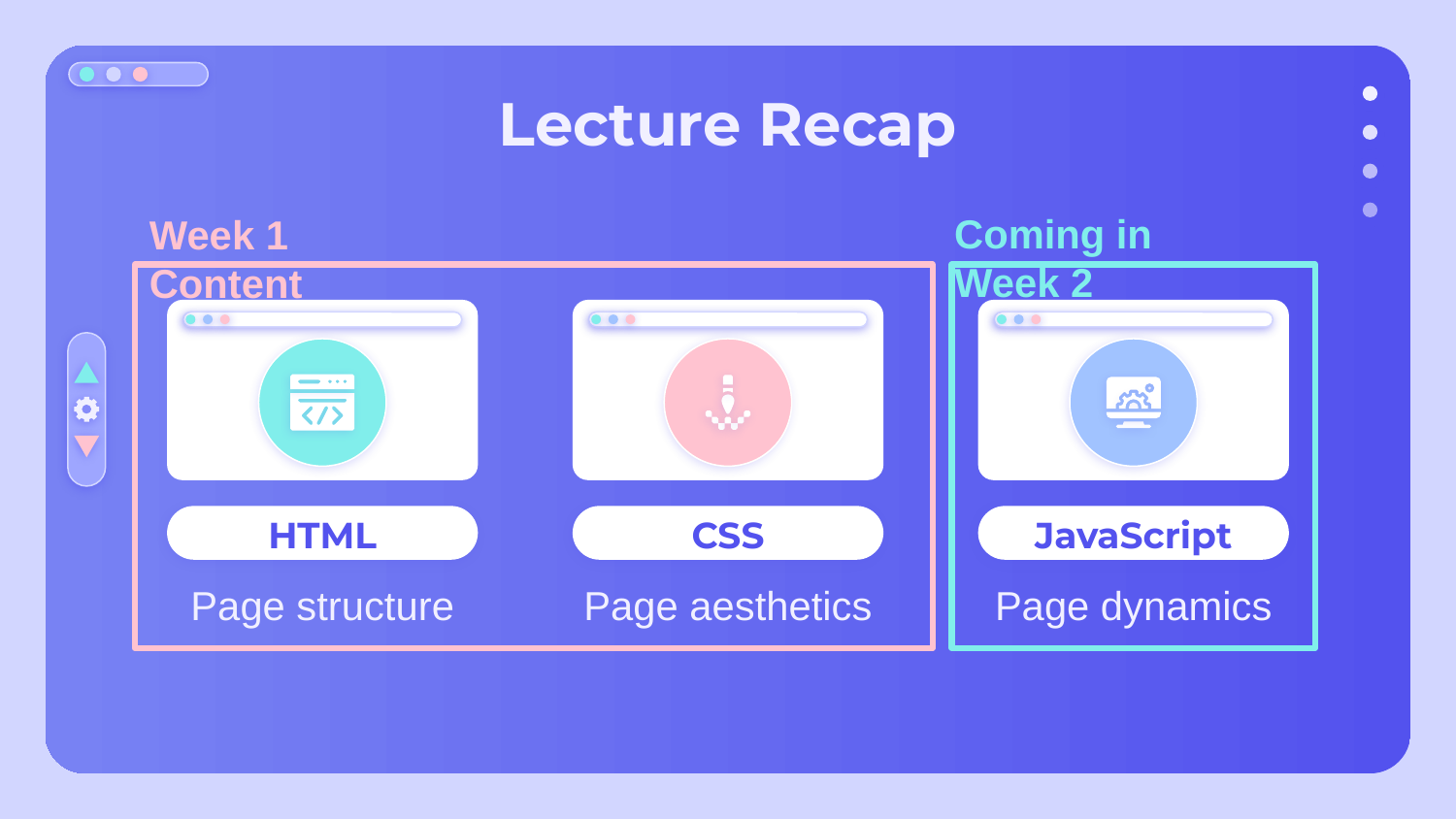

# Lecture Recap
Coming in Week 2
Week 1 Content

HTML
CSS
JavaScript
Page structure
Page aesthetics
Page dynamics